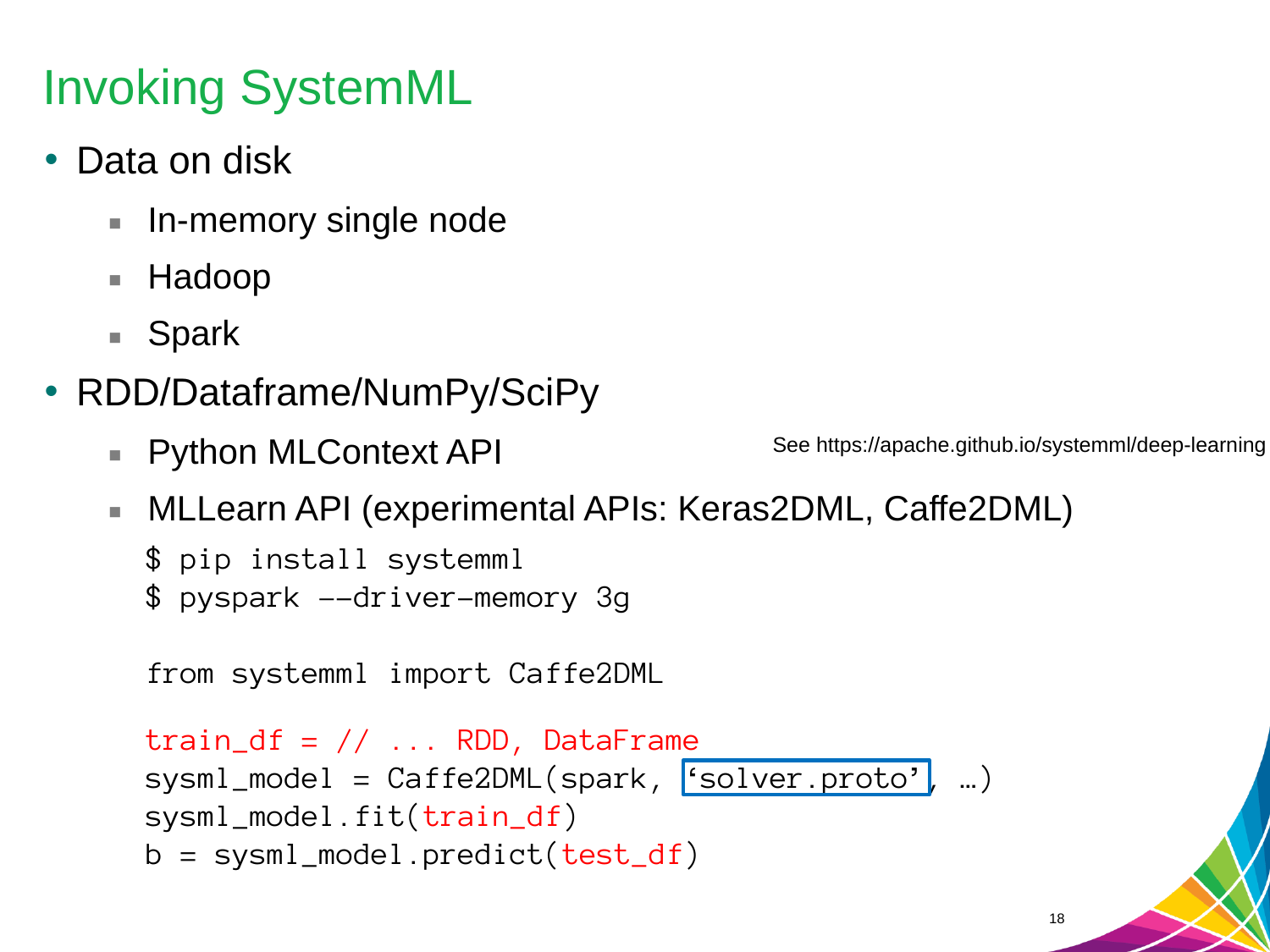

# Invoking SystemML
Data on disk
In-memory single node
Hadoop
Spark
RDD/Dataframe/NumPy/SciPy
Python MLContext API
MLLearn API (experimental APIs: Keras2DML, Caffe2DML)

See https://apache.github.io/systemml/deep-learning
$ pip install systemml
$ pyspark –-driver-memory 3g

from systemml import Caffe2DML
train_df = // ... RDD, DataFrame
sysml_model = Caffe2DML(spark, ‘solver.proto’, …)
sysml_model.fit(train_df)
b = sysml_model.predict(test_df)

18